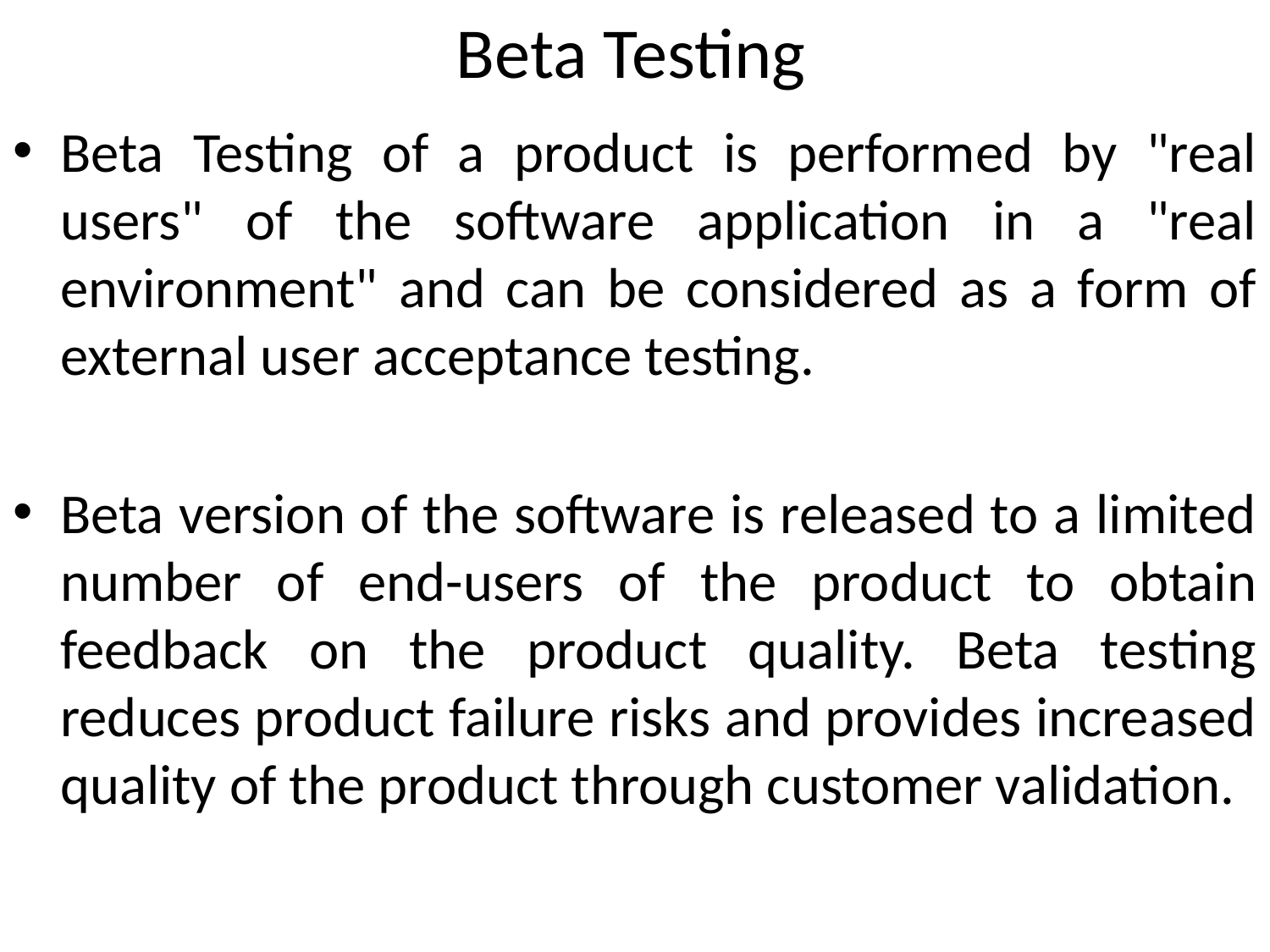

# Beta Testing
Beta Testing of a product is performed by "real users" of the software application in a "real environment" and can be considered as a form of external user acceptance testing.

Beta version of the software is released to a limited number of end-users of the product to obtain feedback on the product quality. Beta testing reduces product failure risks and provides increased quality of the product through customer validation.